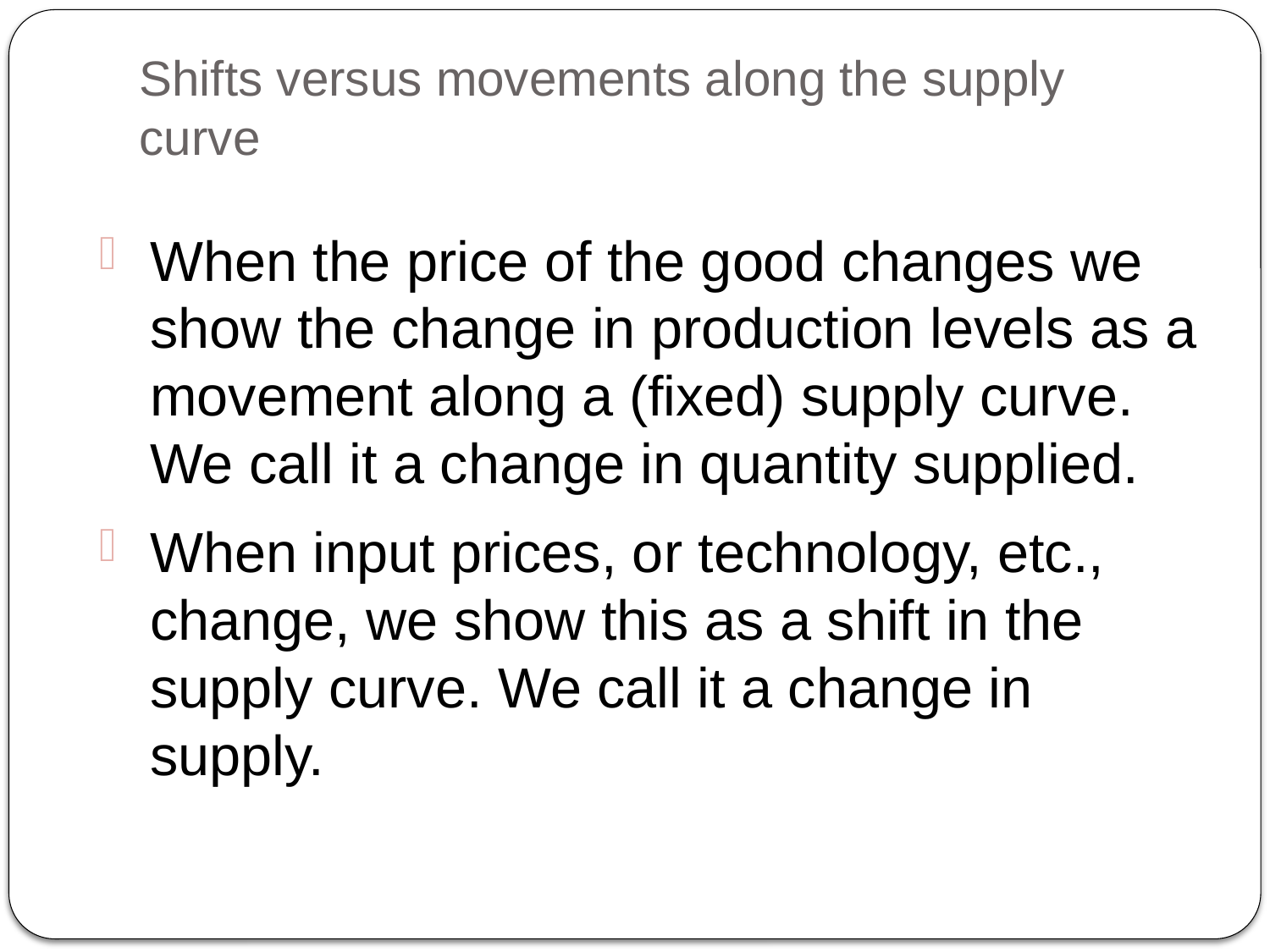

# Shifts versus movements along the supply curve
When the price of the good changes we show the change in production levels as a movement along a (fixed) supply curve. We call it a change in quantity supplied.
When input prices, or technology, etc., change, we show this as a shift in the supply curve. We call it a change in supply.